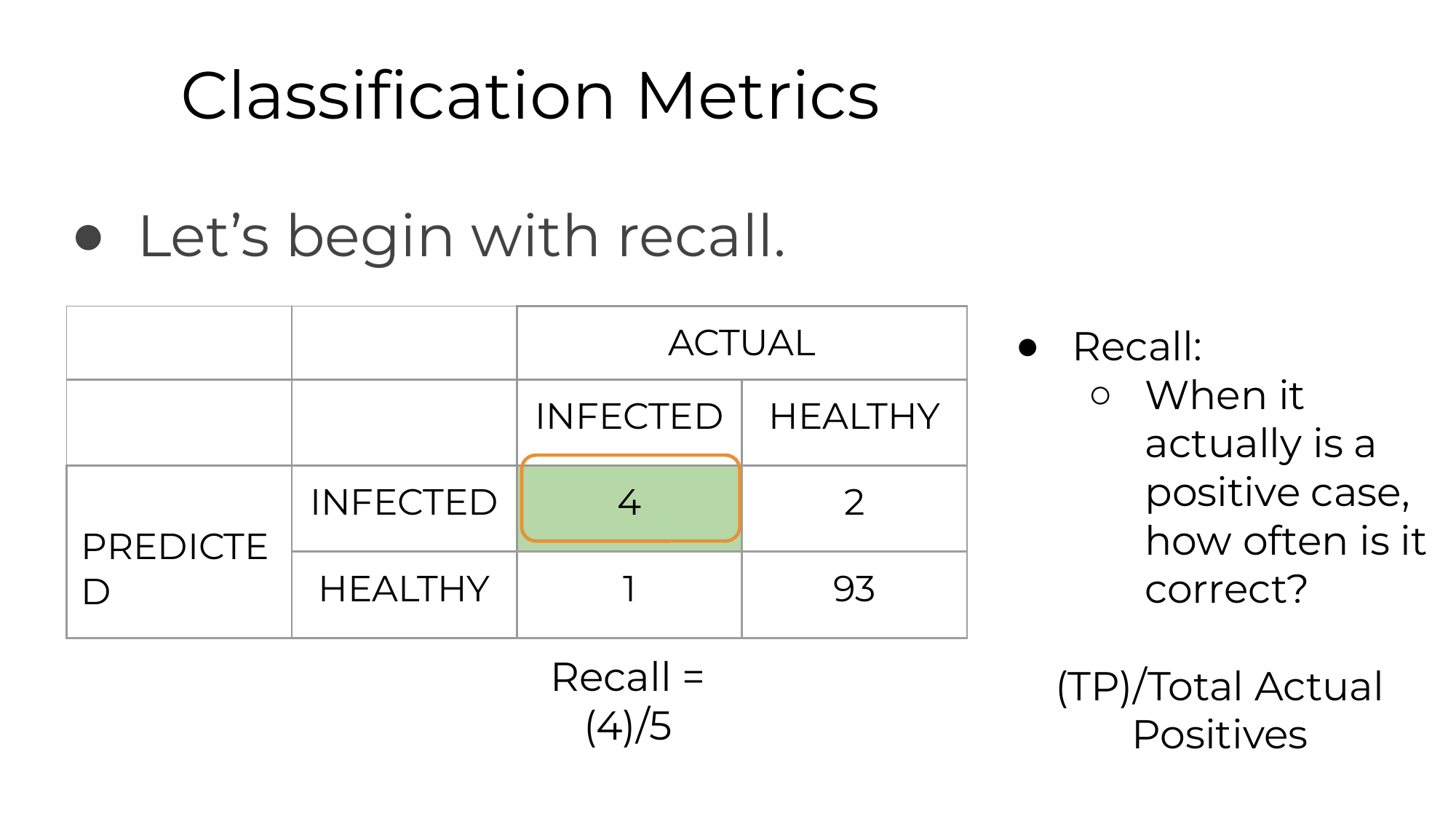

# Classification Metrics
Let’s begin with recall.

|  |  | ACTUAL |  |
| --- | --- | --- | --- |
|  |  | INFECTED | HEALTHY |
| PREDICTED | INFECTED | 4 | 2 |
|  | HEALTHY | 1 | 93 |
Recall:
When it actually is a positive case, how often is it correct?

(TP)/Total Actual Positives

Recall =
(4)/5